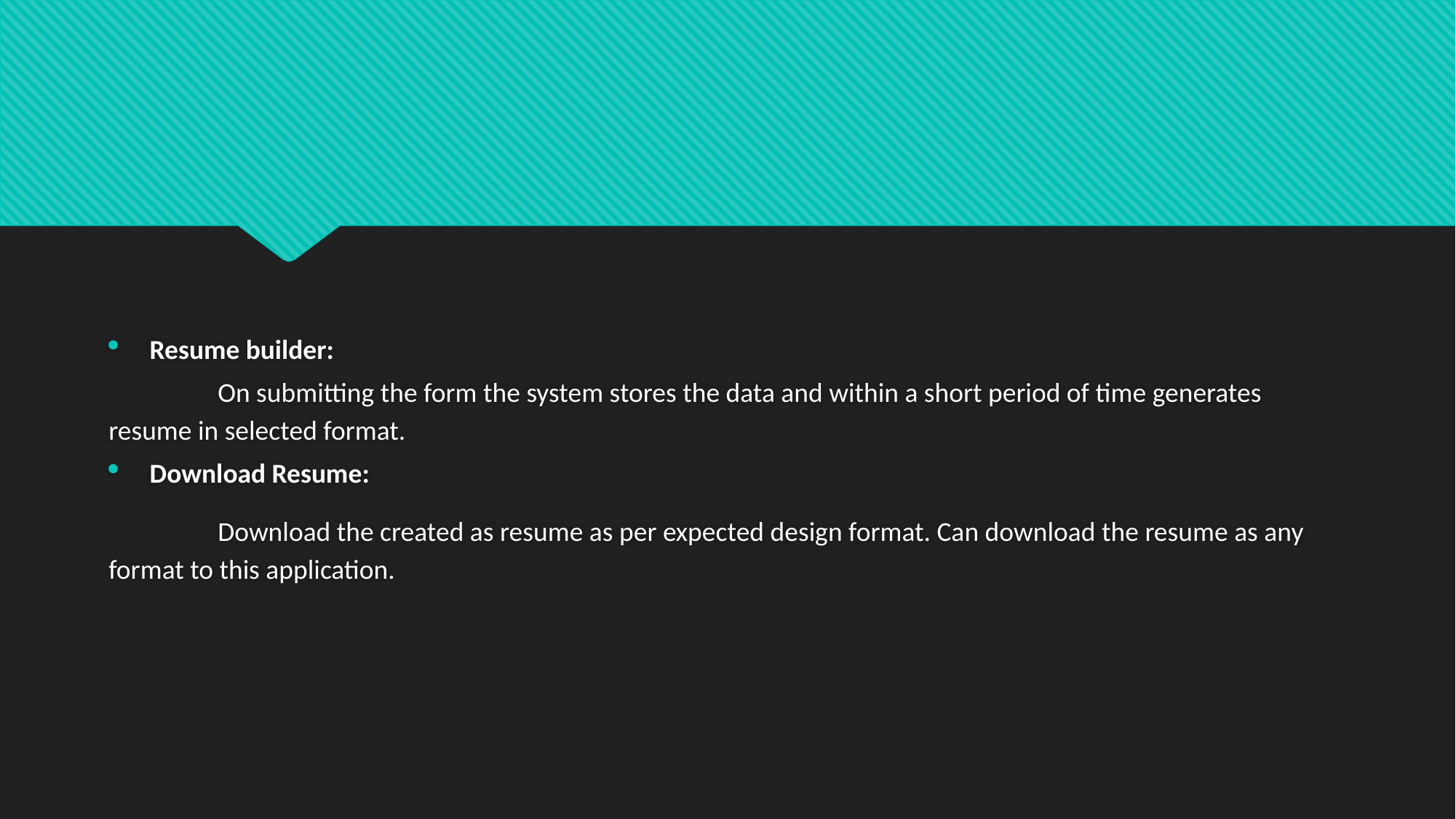

#
Resume builder:
	On submitting the form the system stores the data and within a short period of time generates resume in selected format.
Download Resume:
	Download the created as resume as per expected design format. Can download the resume as any format to this application.